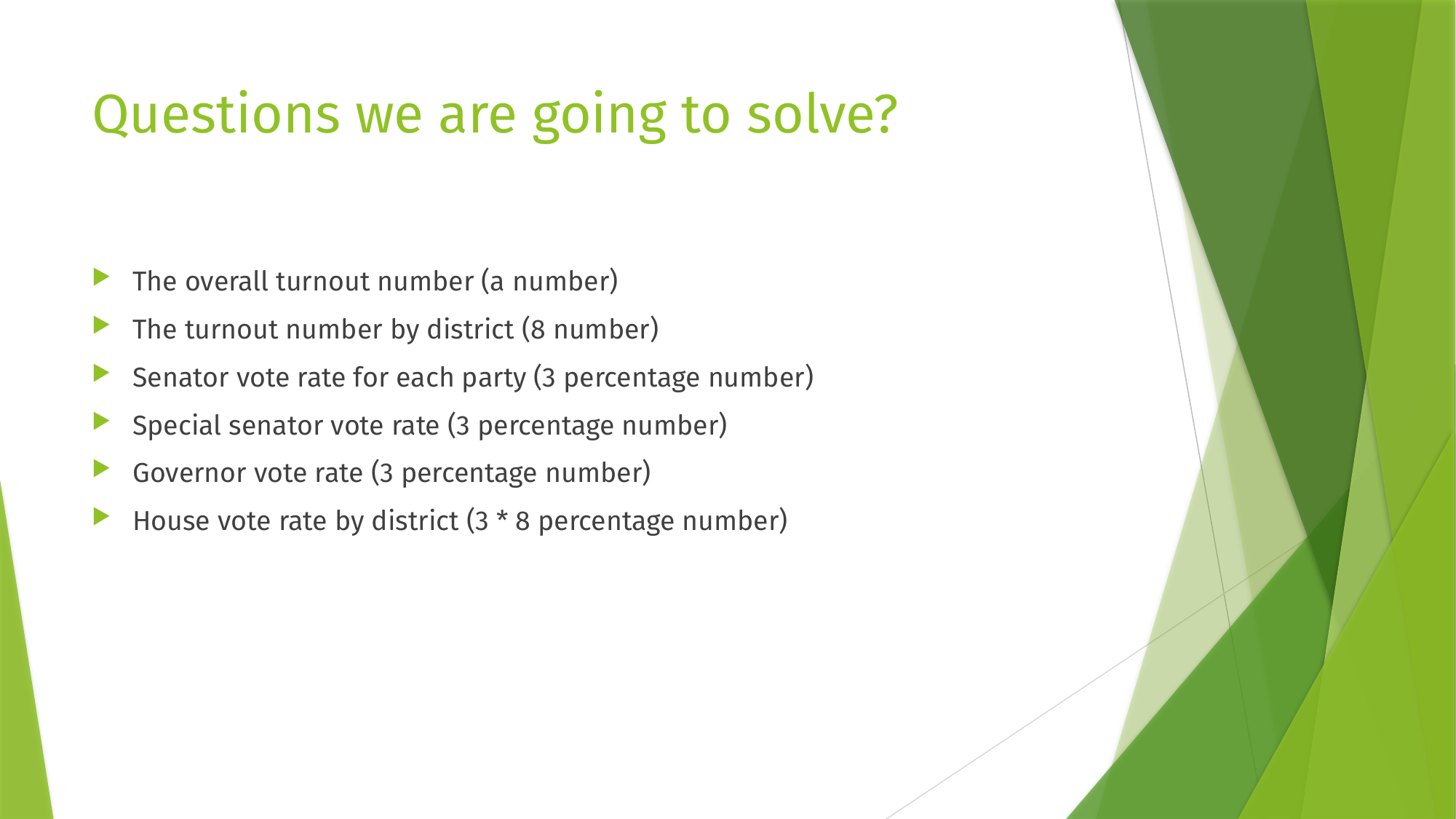

# Questions we are going to solve?
The overall turnout number (a number)
The turnout number by district (8 number)
Senator vote rate for each party (3 percentage number)
Special senator vote rate (3 percentage number)
Governor vote rate (3 percentage number)
House vote rate by district (3 * 8 percentage number)